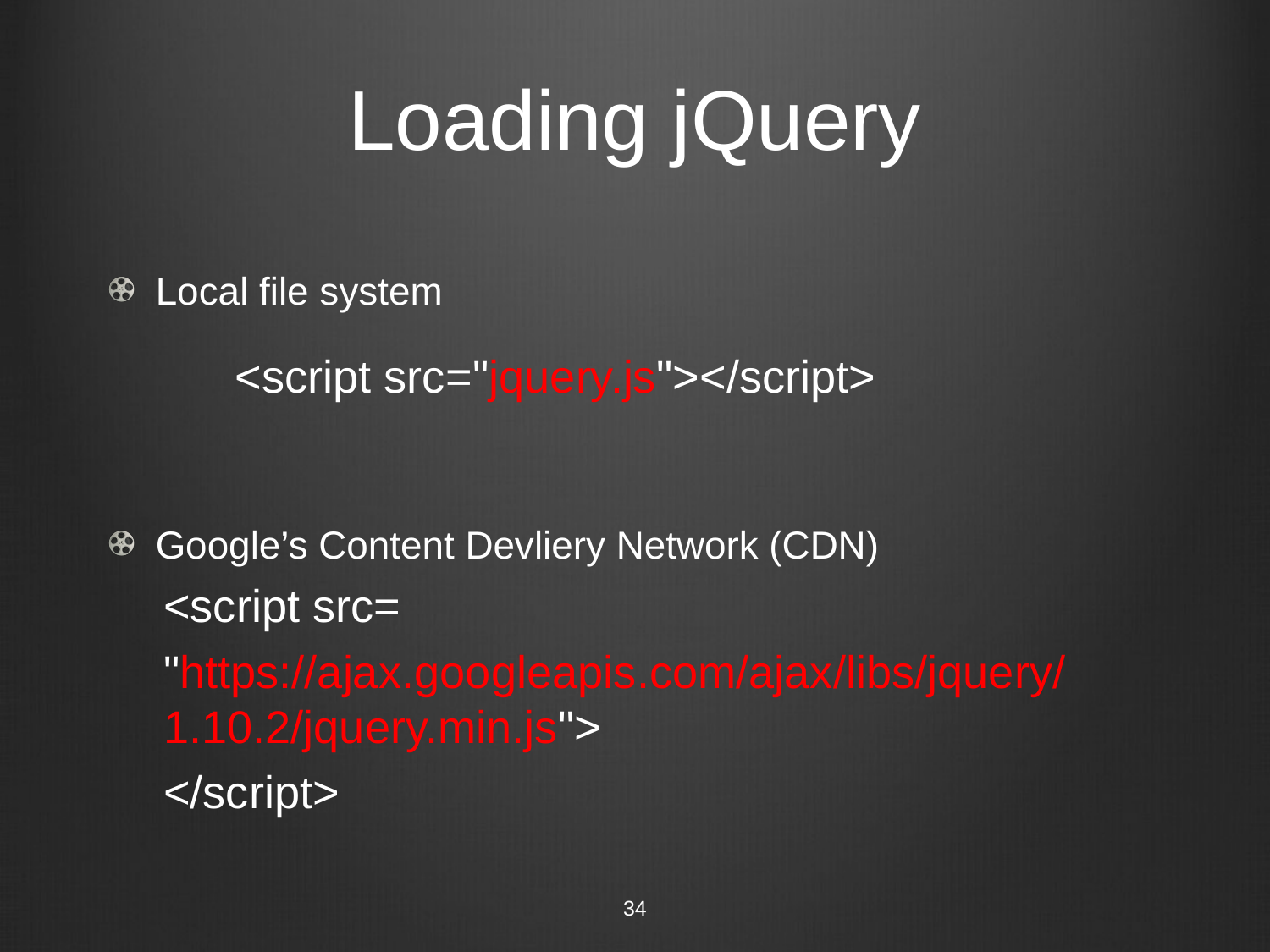

# Loading jQuery
Local file system
	<script src="jquery.js"></script>

Google’s Content Devliery Network (CDN)
<script src=
"https://ajax.googleapis.com/ajax/libs/jquery/1.10.2/jquery.min.js">
</script>
34